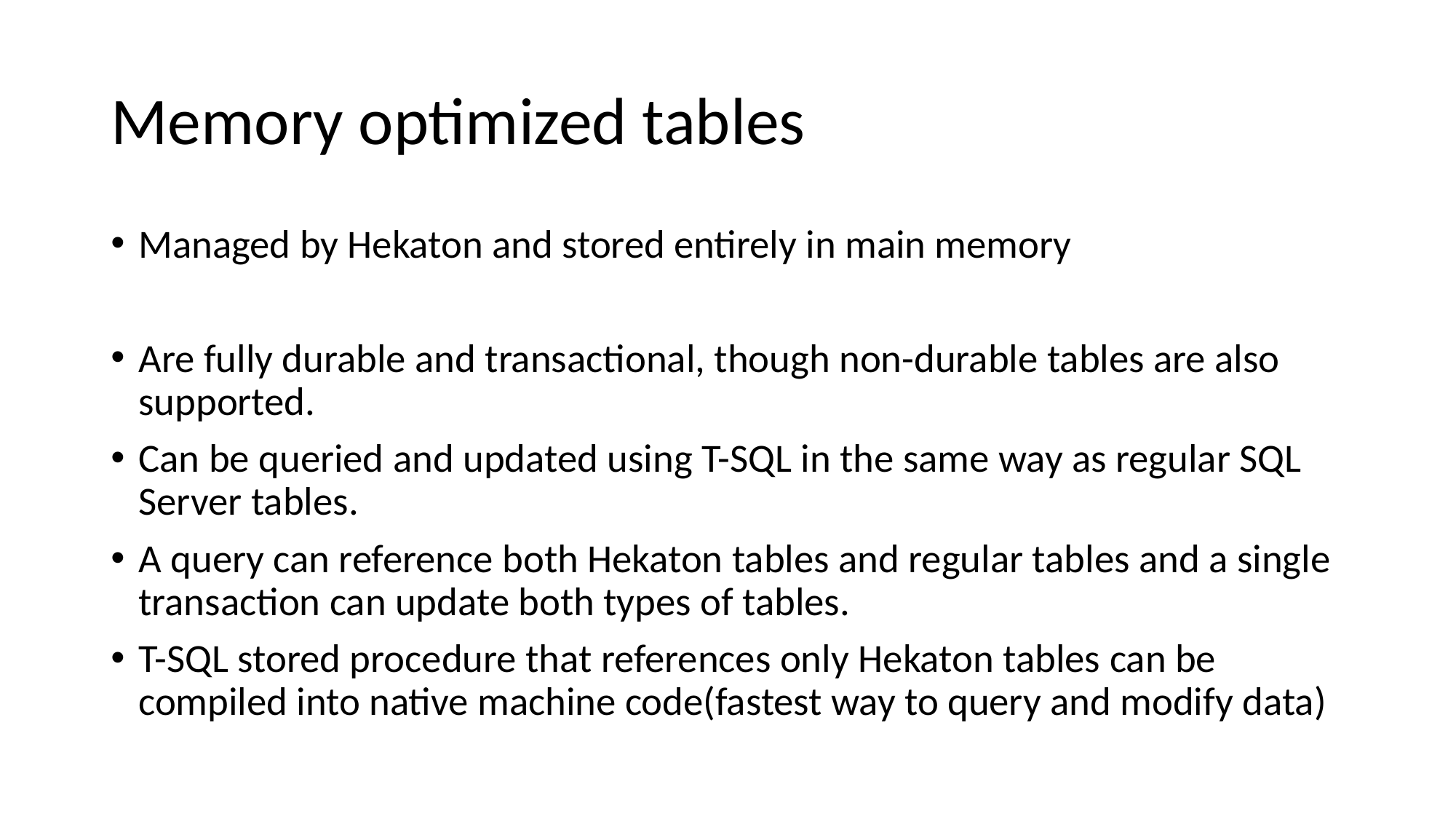

# Memory optimized tables
Managed by Hekaton and stored entirely in main memory

Are fully durable and transactional, though non-durable tables are also supported.
Can be queried and updated using T-SQL in the same way as regular SQL Server tables.
A query can reference both Hekaton tables and regular tables and a single transaction can update both types of tables.
T-SQL stored procedure that references only Hekaton tables can be compiled into native machine code(fastest way to query and modify data)